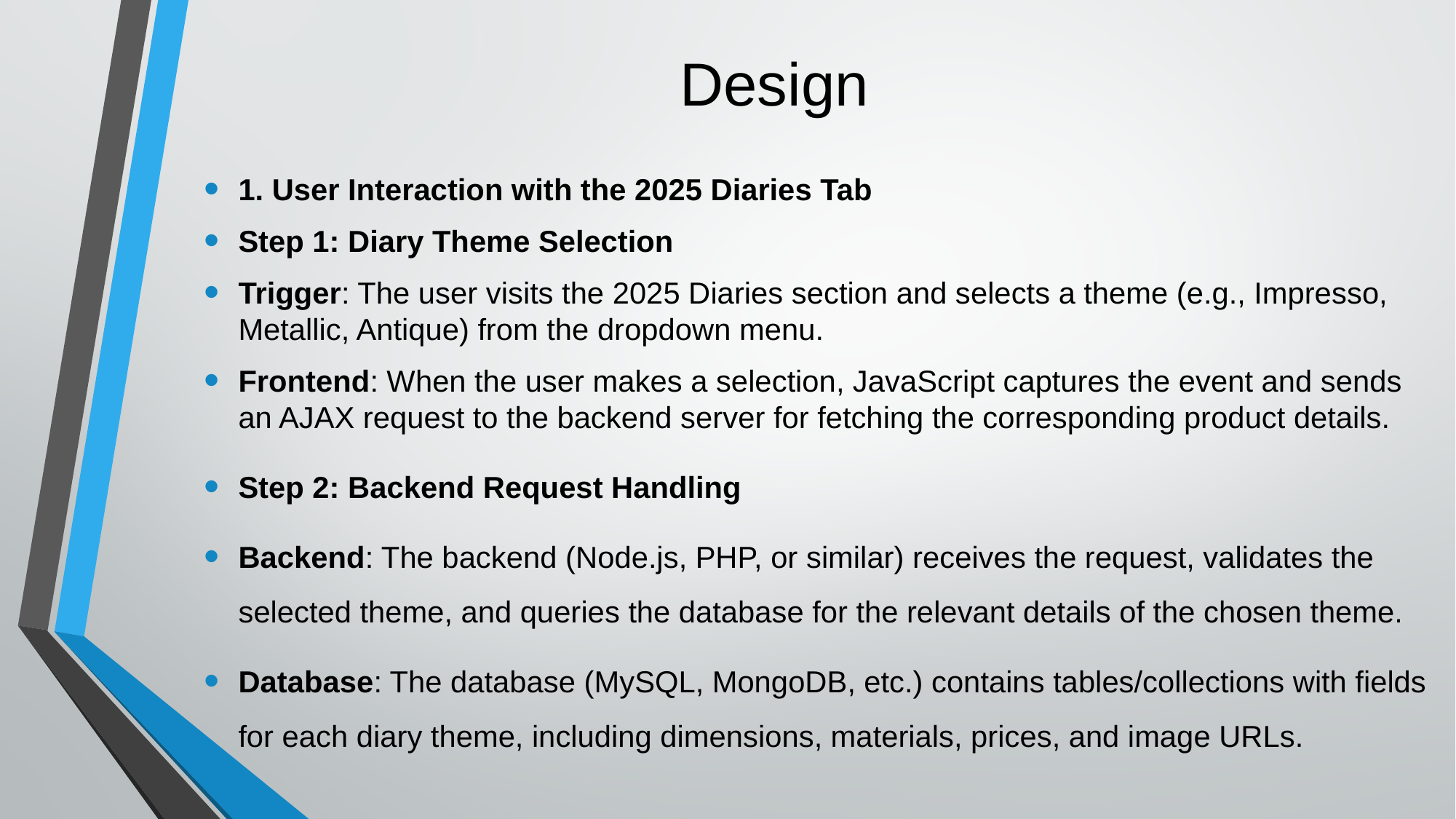

# Design
1. User Interaction with the 2025 Diaries Tab
Step 1: Diary Theme Selection
Trigger: The user visits the 2025 Diaries section and selects a theme (e.g., Impresso, Metallic, Antique) from the dropdown menu.
Frontend: When the user makes a selection, JavaScript captures the event and sends an AJAX request to the backend server for fetching the corresponding product details.
Step 2: Backend Request Handling
Backend: The backend (Node.js, PHP, or similar) receives the request, validates the selected theme, and queries the database for the relevant details of the chosen theme.
Database: The database (MySQL, MongoDB, etc.) contains tables/collections with fields for each diary theme, including dimensions, materials, prices, and image URLs.